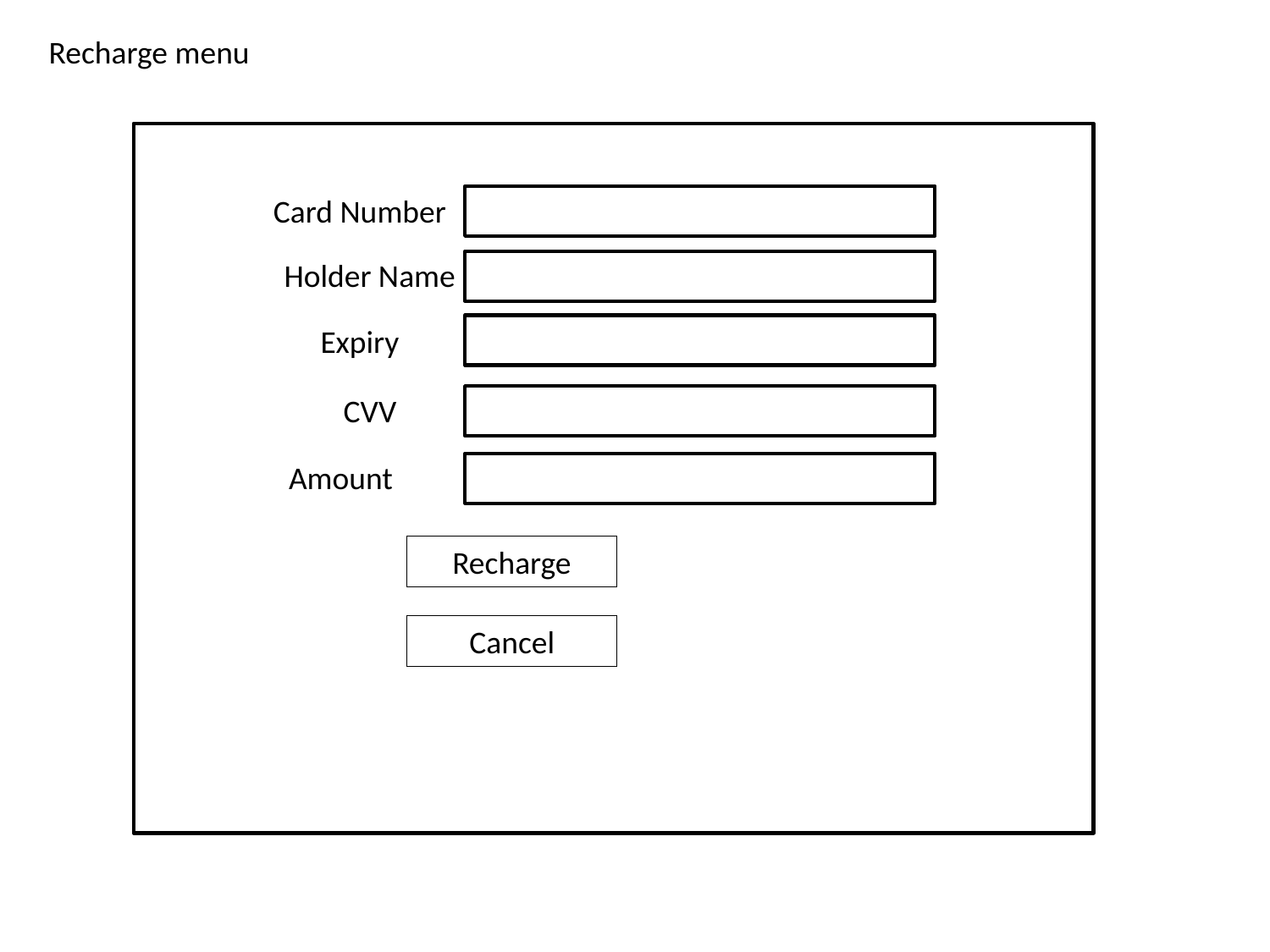

Recharge menu

Card Number

Holder Name

Expiry

CVV

Amount

Recharge
Cancel